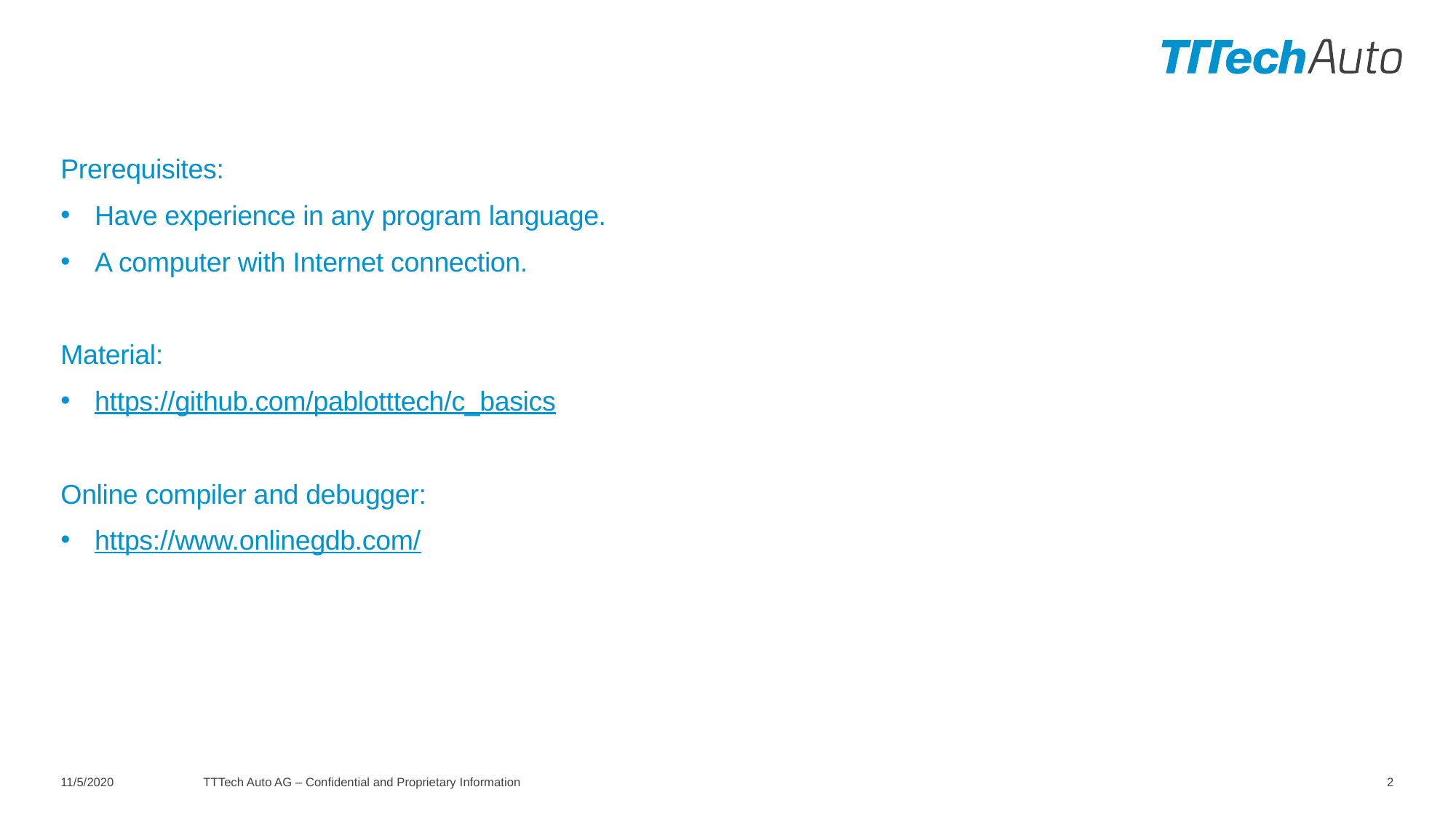

Prerequisites:
Have experience in any program language.
A computer with Internet connection.

Material:
https://github.com/pablotttech/c_basics

Online compiler and debugger:
https://www.onlinegdb.com/

11/5/2020
TTTech Auto AG – Confidential and Proprietary Information
2